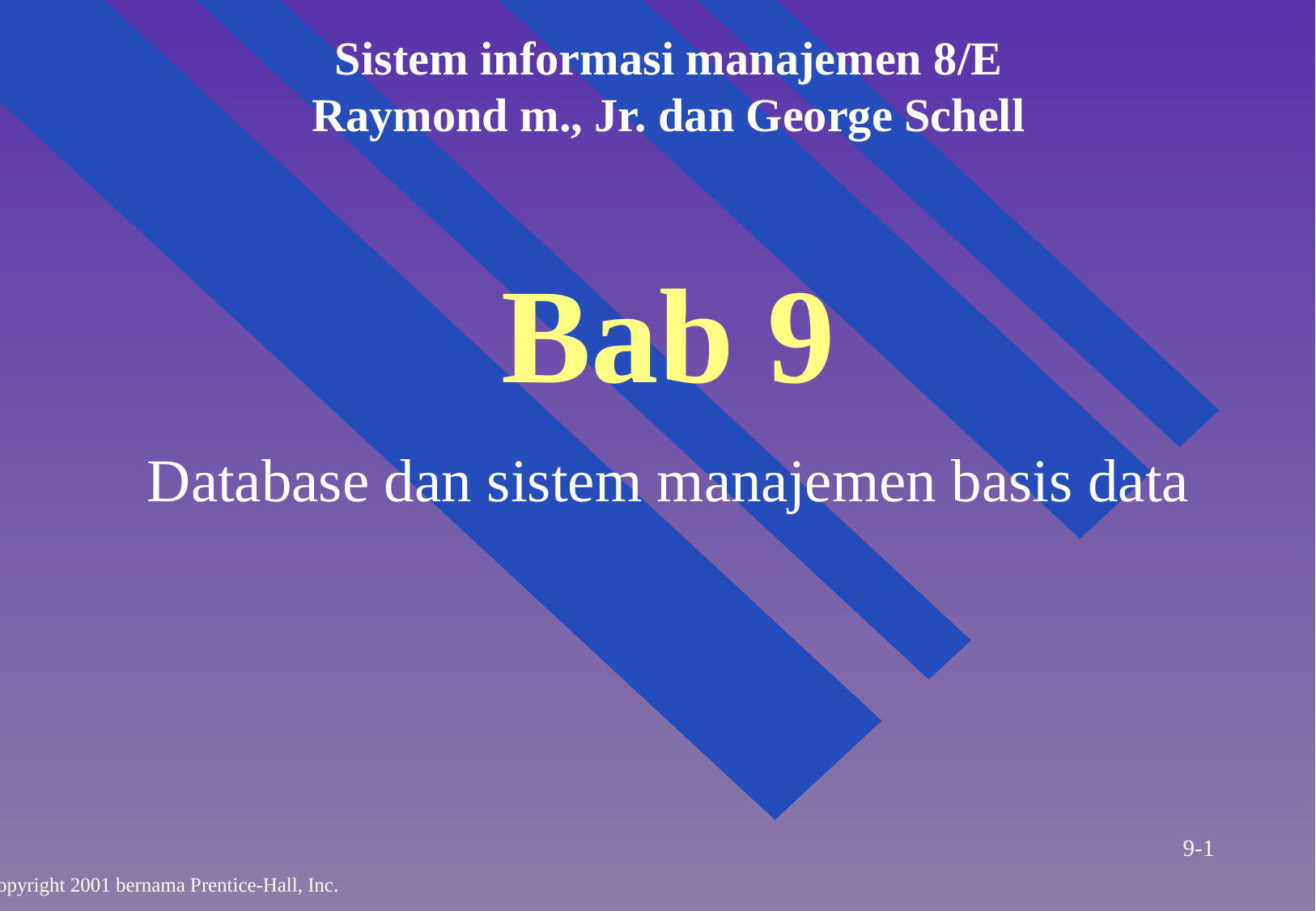

Sistem informasi manajemen 8/E
Raymond m., Jr. dan George Schell
# Bab 9
Database dan sistem manajemen basis data
9-1

Copyright 2001 bernama Prentice-Hall, Inc.